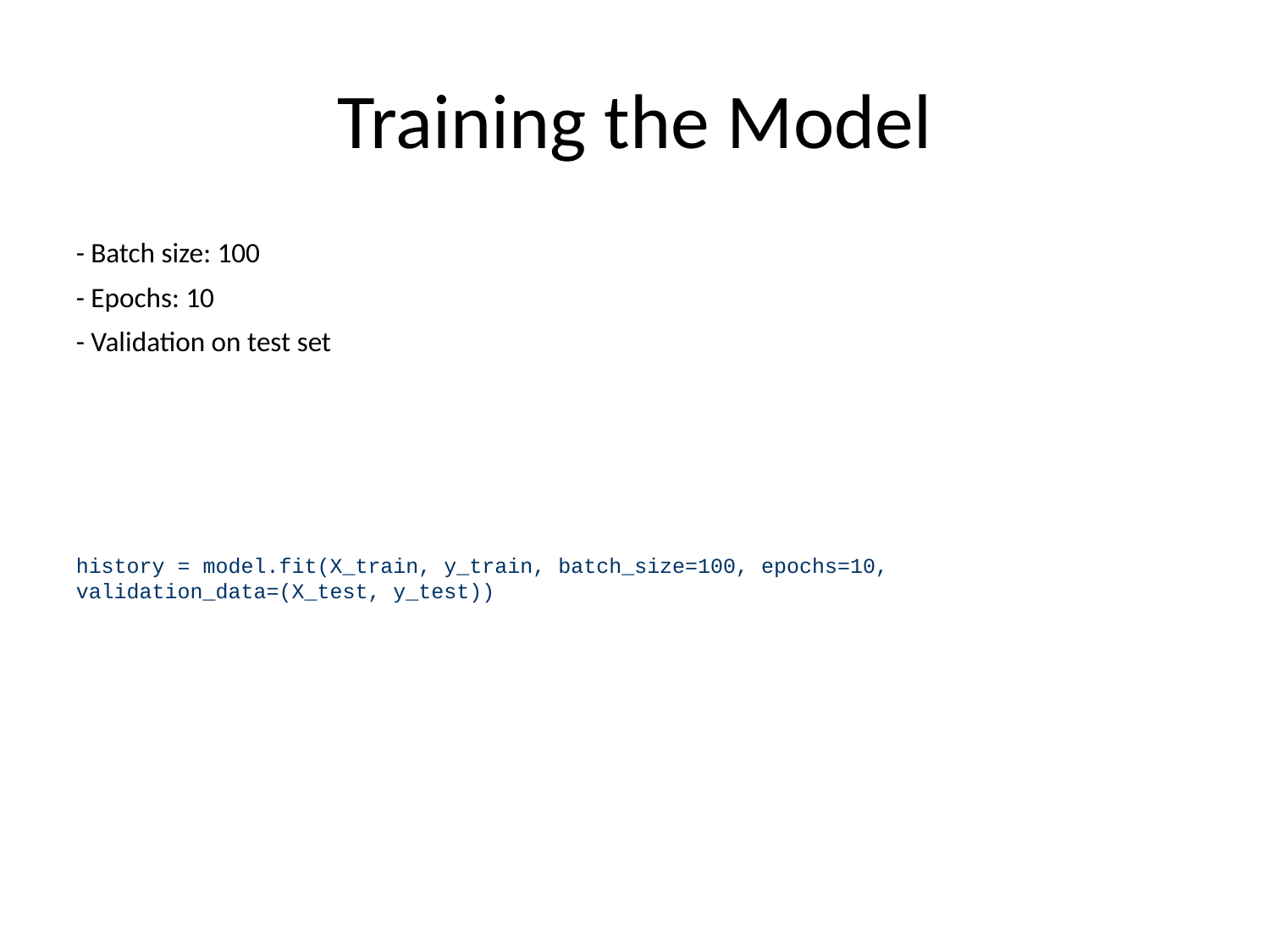

# Training the Model

- Batch size: 100
- Epochs: 10
- Validation on test set
history = model.fit(X_train, y_train, batch_size=100, epochs=10, validation_data=(X_test, y_test))